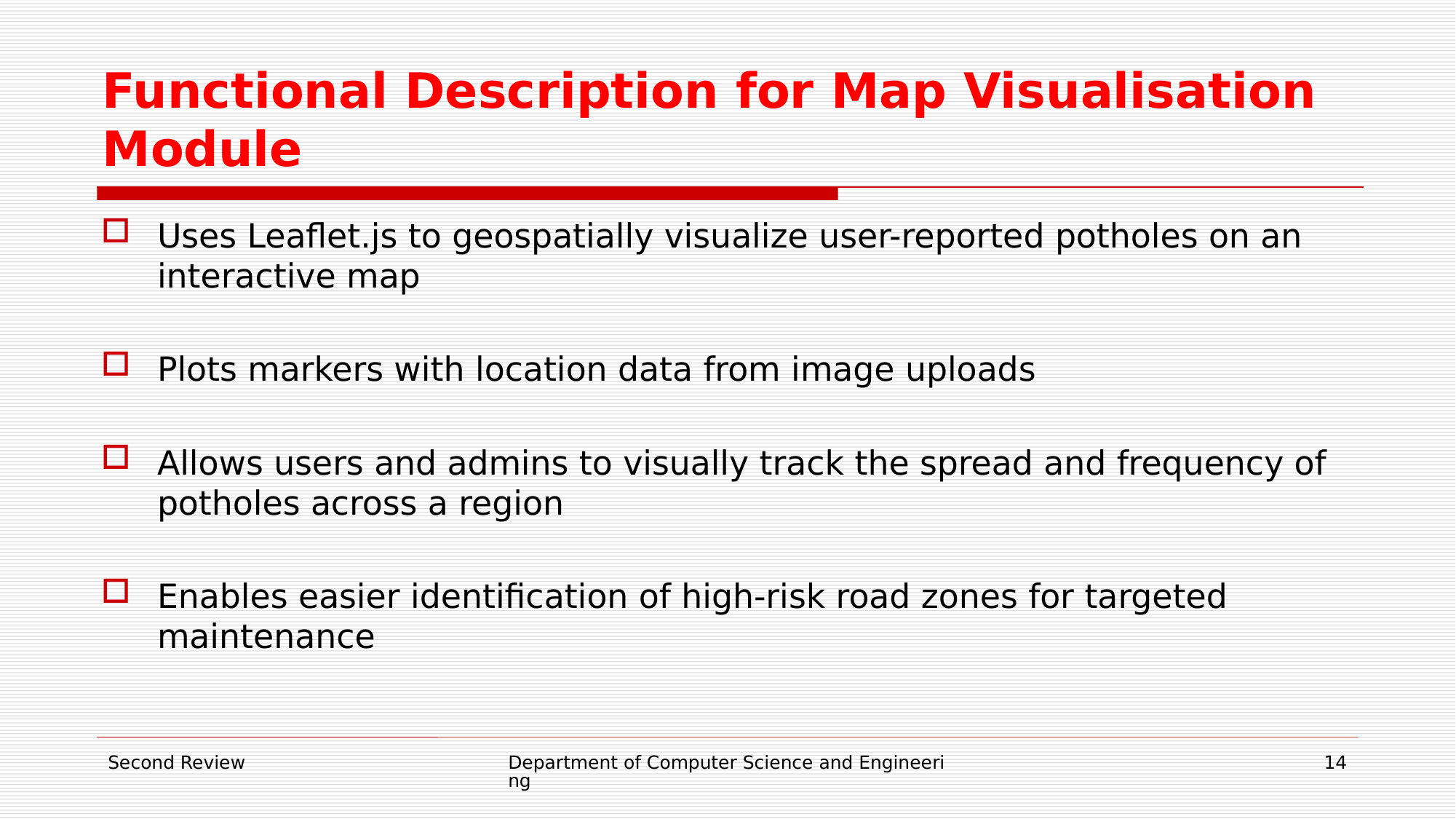

# Functional Description for Map Visualisation Module
Uses Leaflet.js to geospatially visualize user-reported potholes on an interactive map

Plots markers with location data from image uploads

Allows users and admins to visually track the spread and frequency of potholes across a region

Enables easier identification of high-risk road zones for targeted maintenance

Second Review
Department of Computer Science and Engineering
14